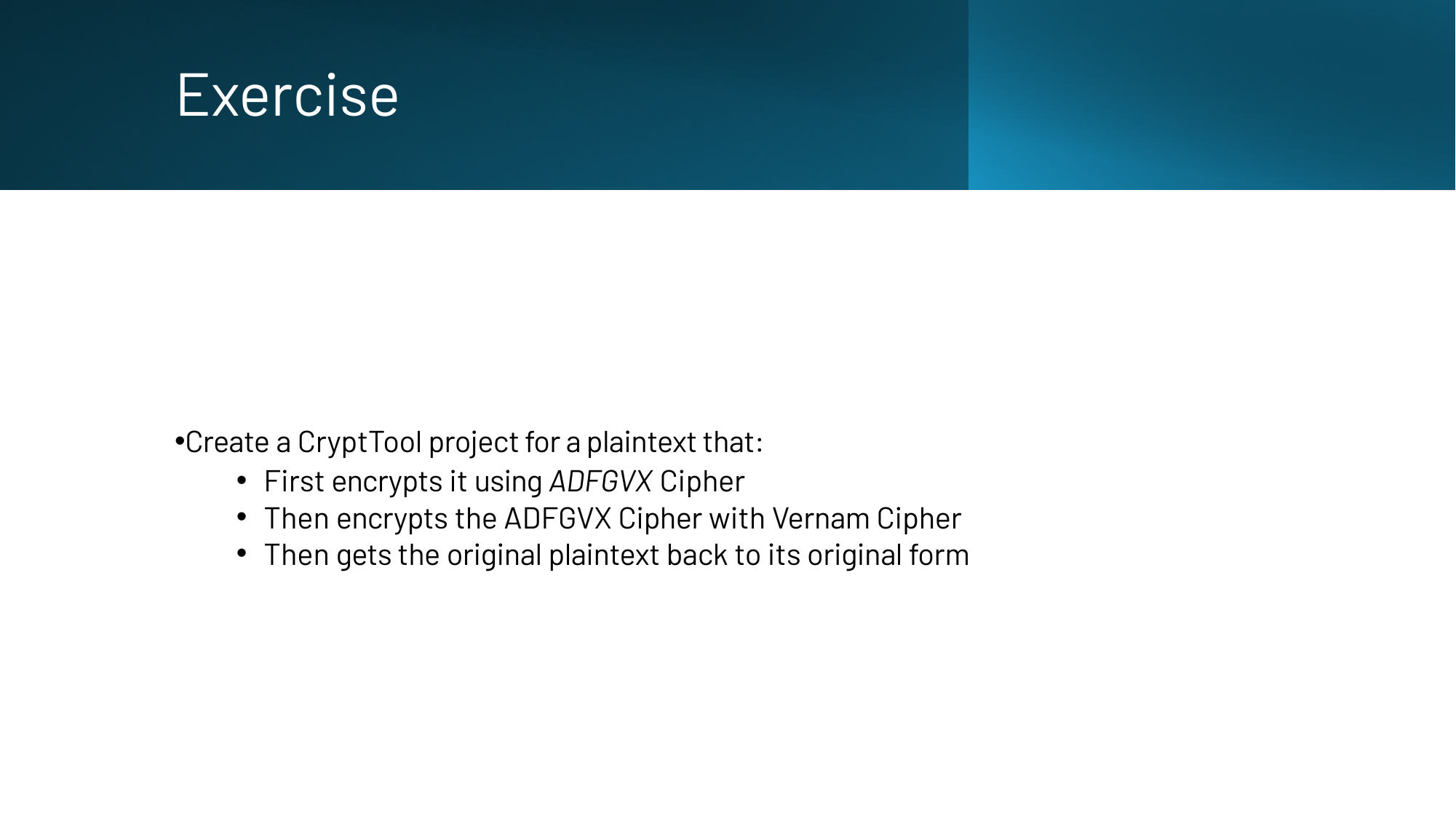

# Exercise
Create a CryptTool project for a plaintext that:
First encrypts it using ADFGVX Cipher
Then encrypts the ADFGVX Cipher with Vernam Cipher
Then gets the original plaintext back to its original form